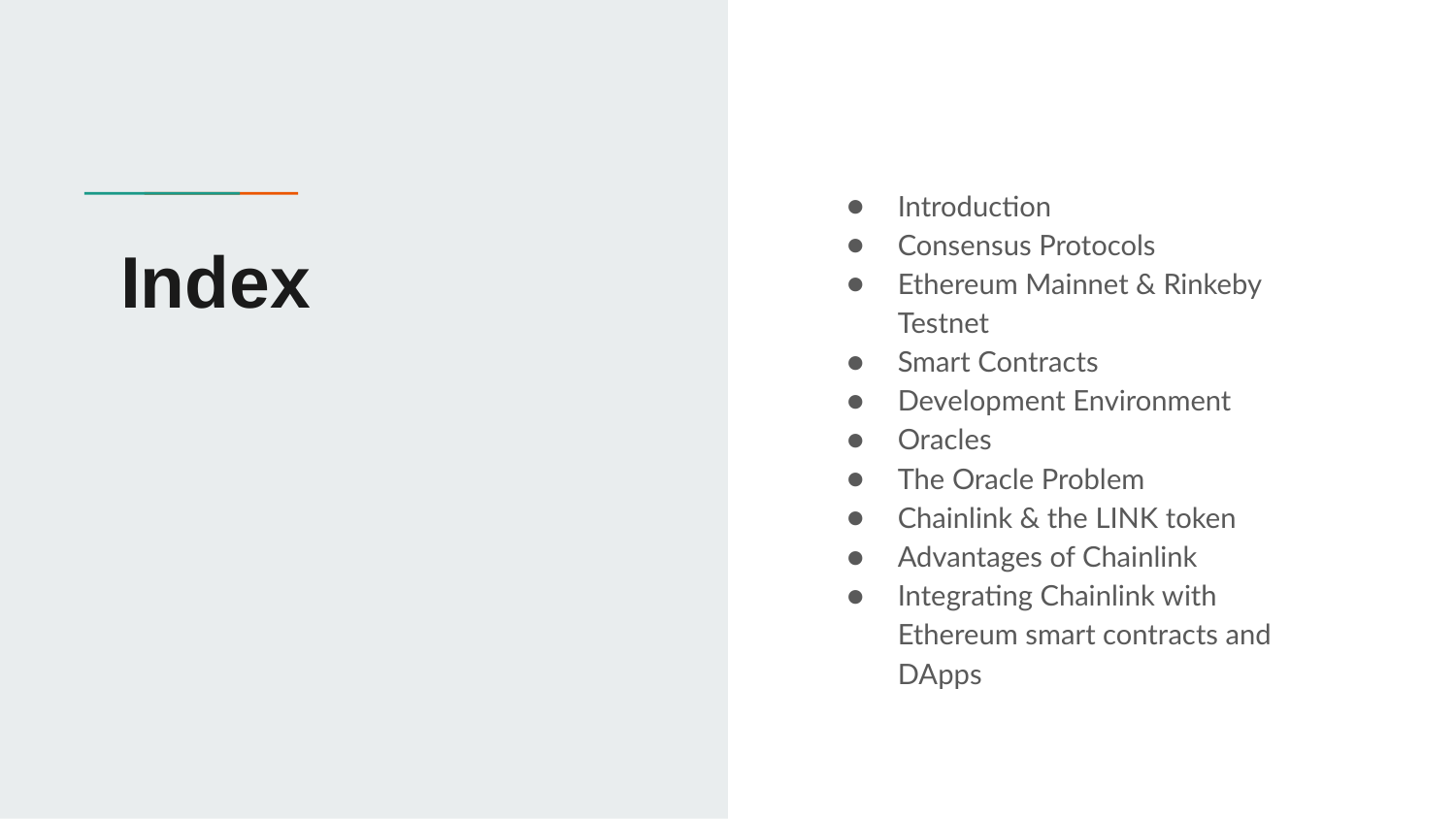

# Index
Introduction
Consensus Protocols
Ethereum Mainnet & Rinkeby Testnet
Smart Contracts
Development Environment
Oracles
The Oracle Problem
Chainlink & the LINK token
Advantages of Chainlink
Integrating Chainlink with Ethereum smart contracts and DApps